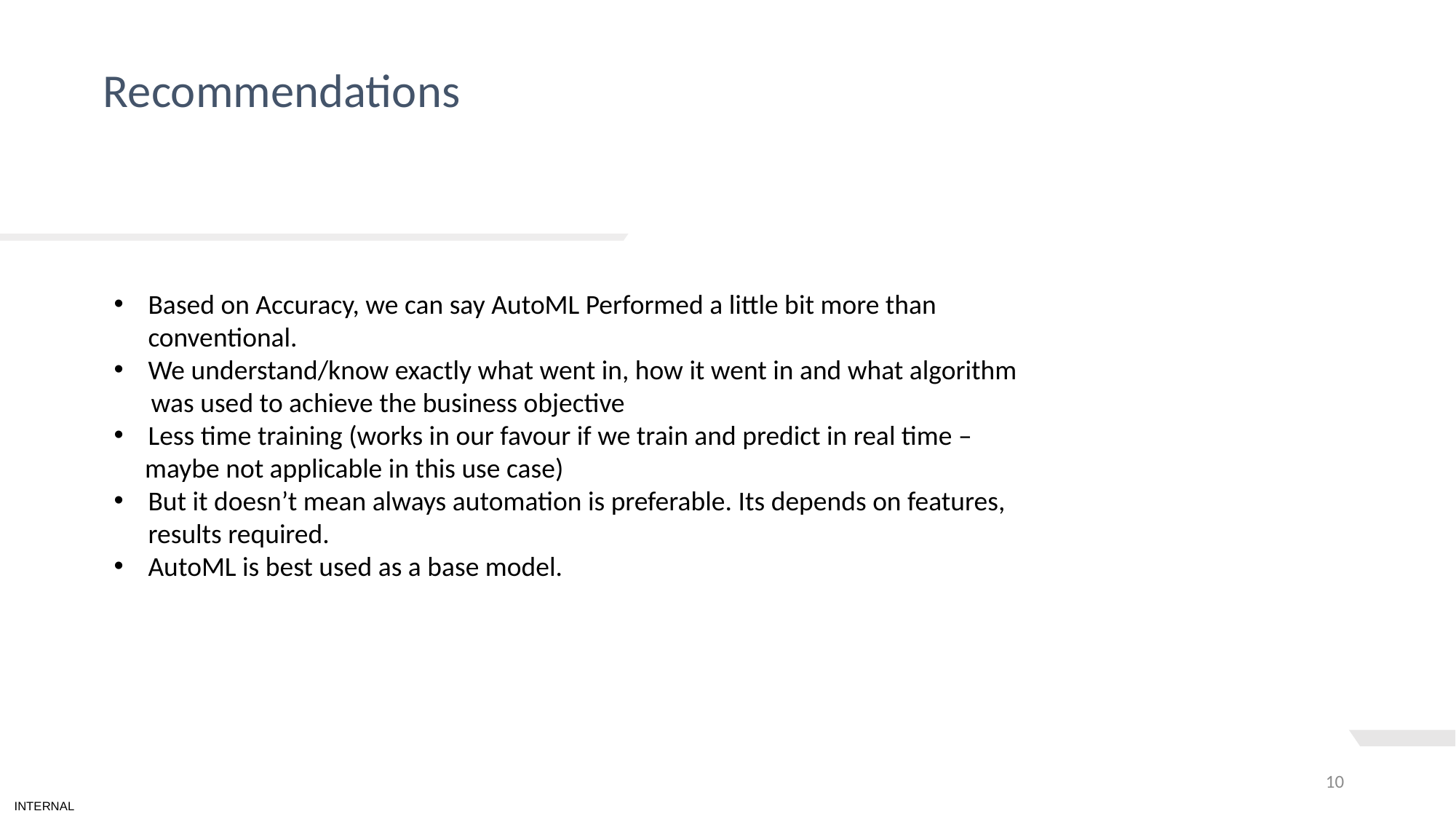

Recommendations
Based on Accuracy, we can say AutoML Performed a little bit more than conventional.
We understand/know exactly what went in, how it went in and what algorithm
      was used to achieve the business objective
Less time training (works in our favour if we train and predict in real time –
     maybe not applicable in this use case)
But it doesn’t mean always automation is preferable. Its depends on features, results required.
AutoML is best used as a base model.
10